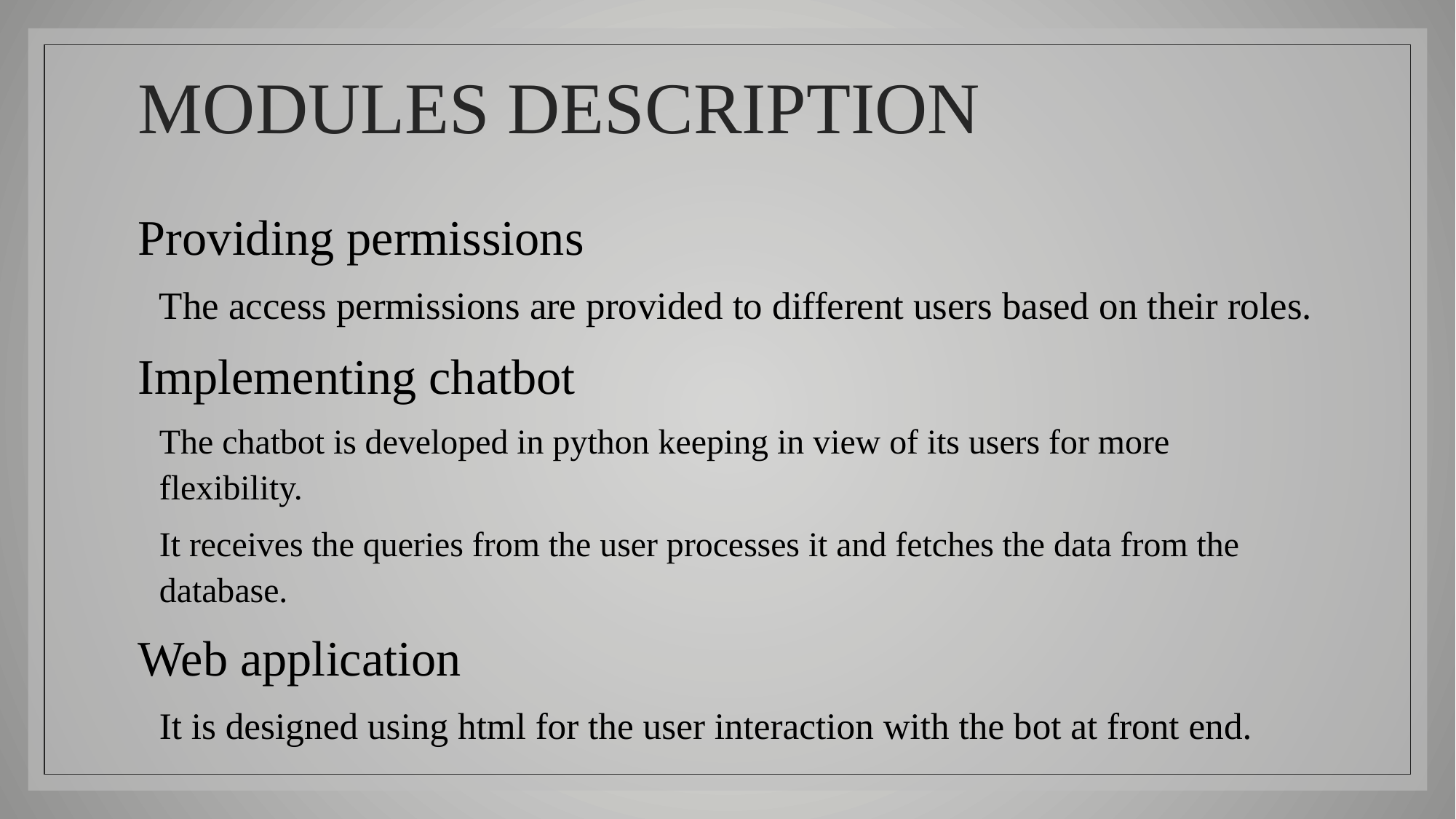

# MODULES DESCRIPTION
Providing permissions
		The access permissions are provided to different users based on their roles.
Implementing chatbot
		The chatbot is developed in python keeping in view of its users for more flexibility.
		It receives the queries from the user processes it and fetches the data from the database.
Web application
		It is designed using html for the user interaction with the bot at front end.